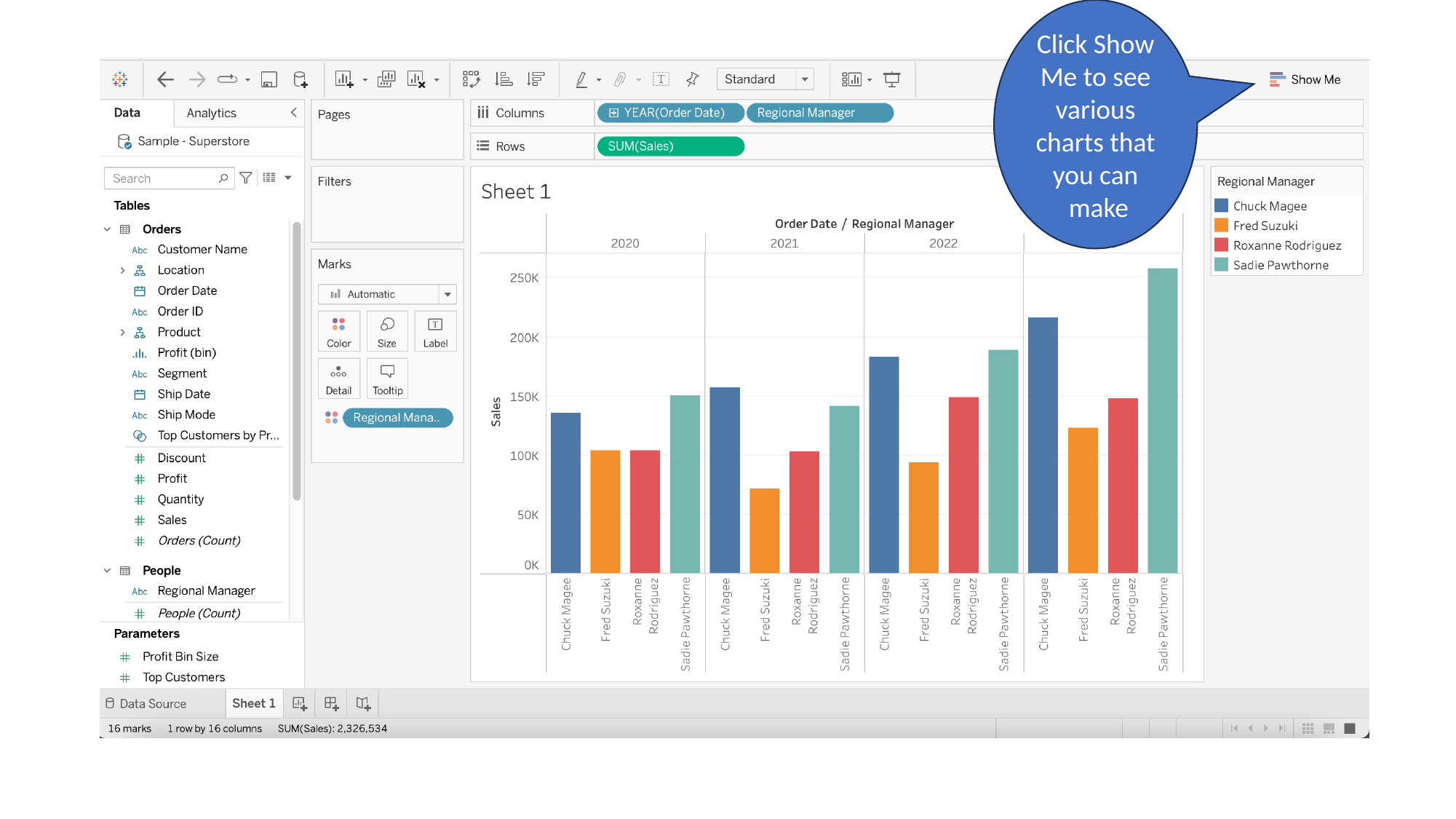

Click Show Me to see various charts that you can
 make
#